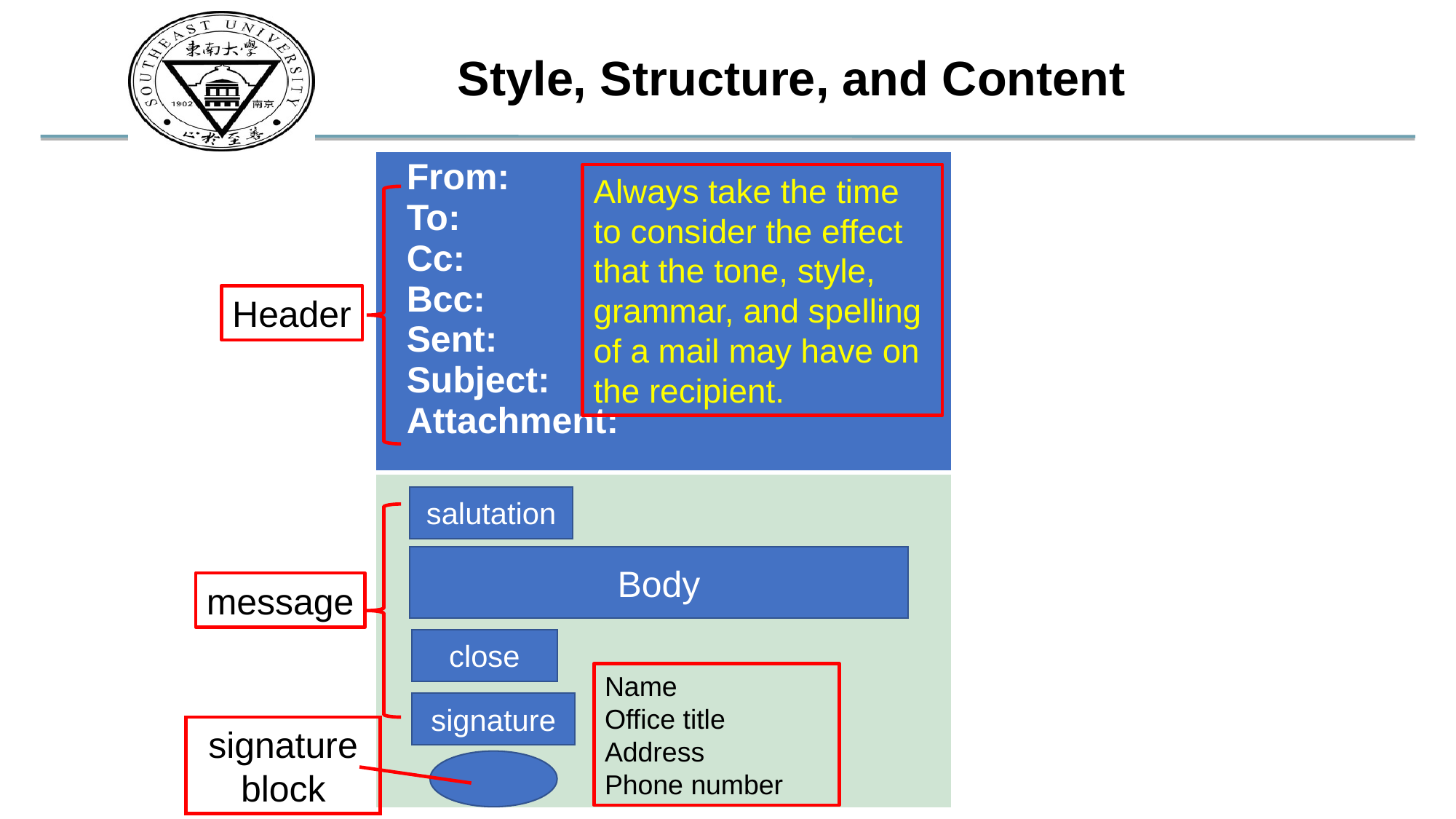

Style, Structure, and Content
| From: To: Cc: Bcc: Sent: Subject: Attachment: |
| --- |
|  |
Always take the time to consider the effect that the tone, style, grammar, and spelling of a mail may have on the recipient.

Header
salutation
Body
close
signature

message
Name
Office title
Address
Phone number
signature block